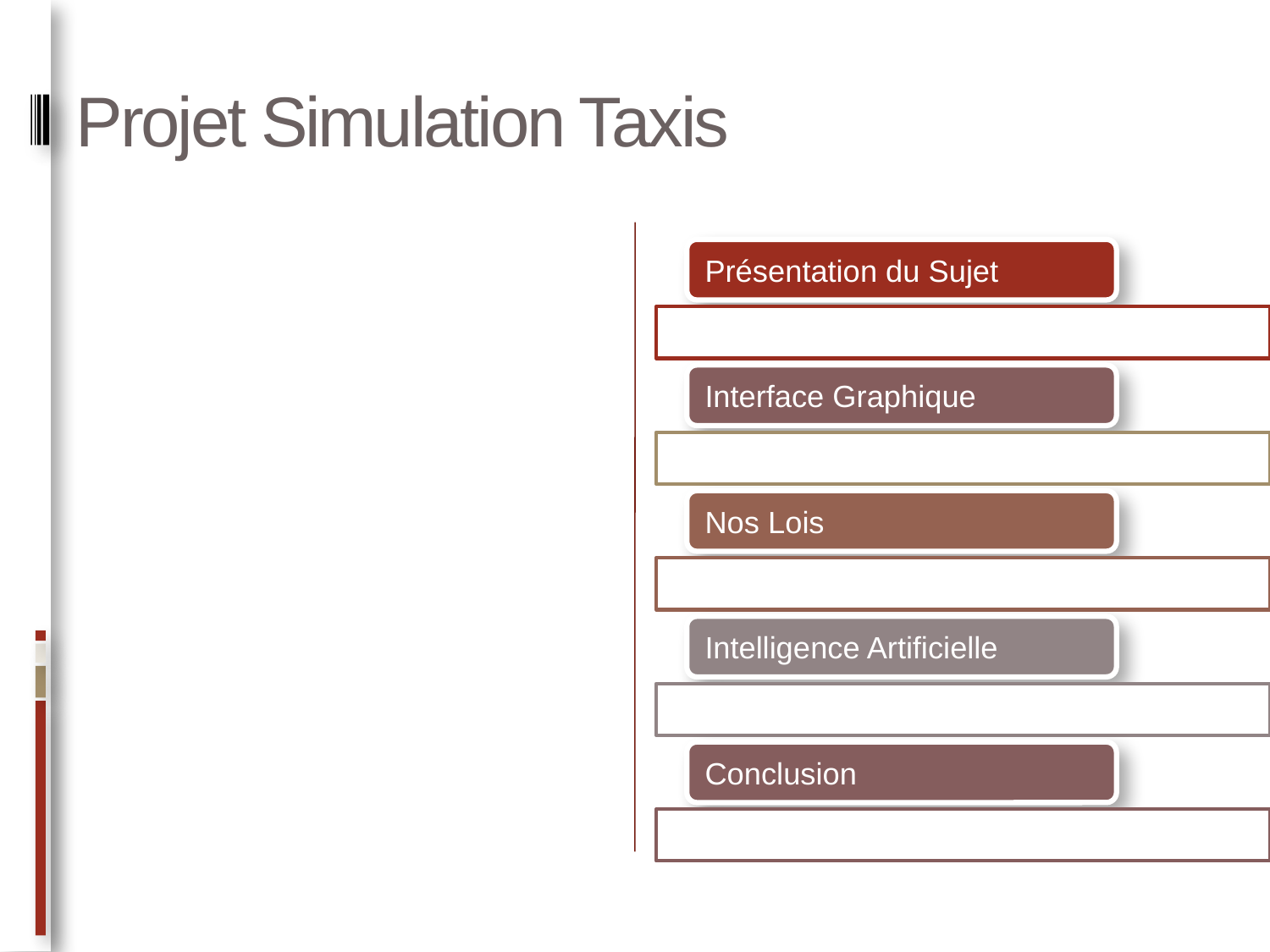

# Projet Simulation Taxis

Présentation du Sujet
Nos Lois
Intelligence Artificielle
Interface Graphique
Conclusion